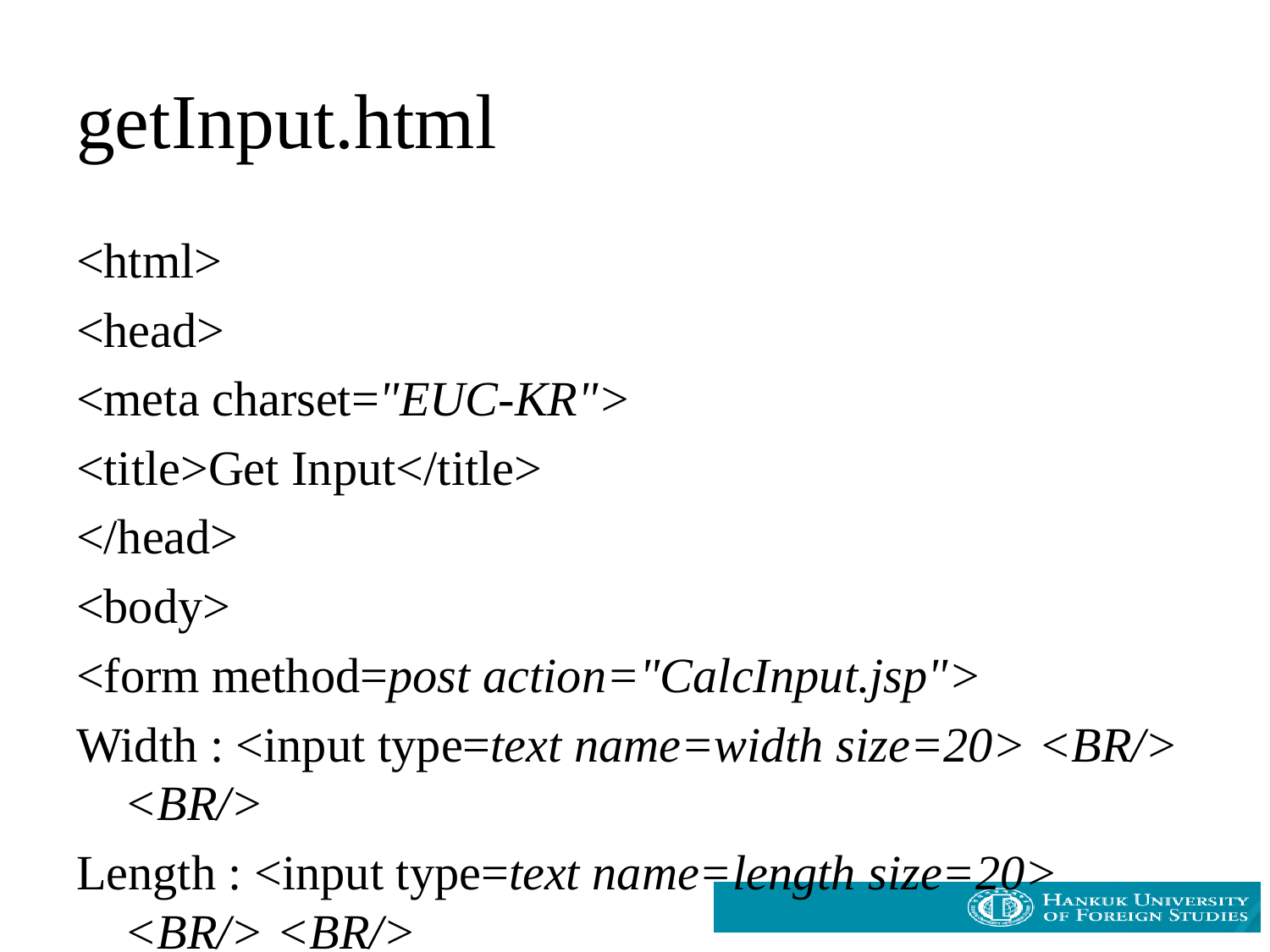

# getInput.html
<html>
<head>
<meta charset="EUC-KR">
<title>Get Input</title>
</head>
<body>
<form method=post action="CalcInput.jsp">
Width : <input type=text name=width size=20> <BR/> <BR/>
Length : <input type=text name=length size=20> <BR/> <BR/>
<p> <input type=submit>

</form>

</body>
</html>